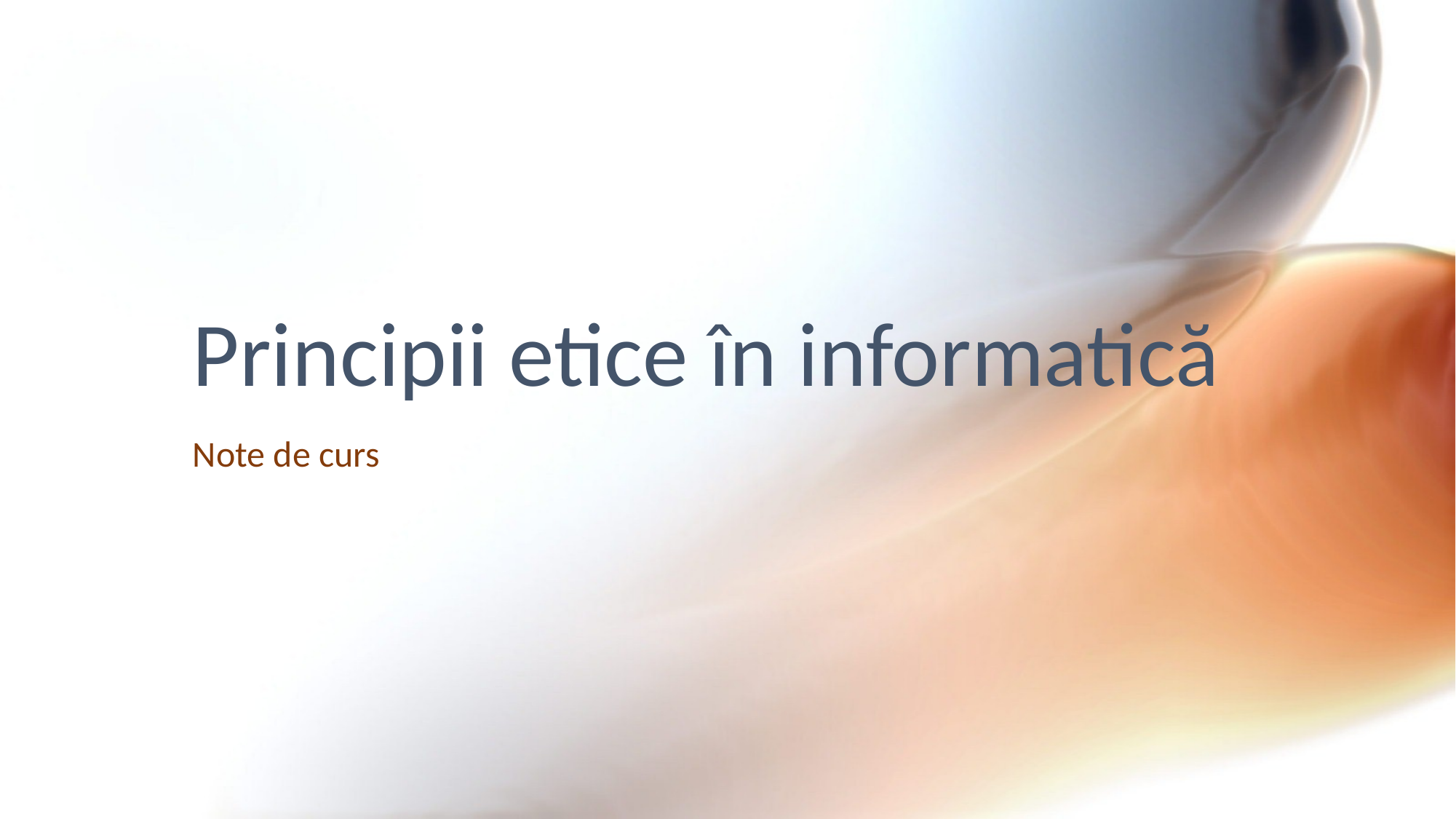

# Principii etice în informatică
Note de curs